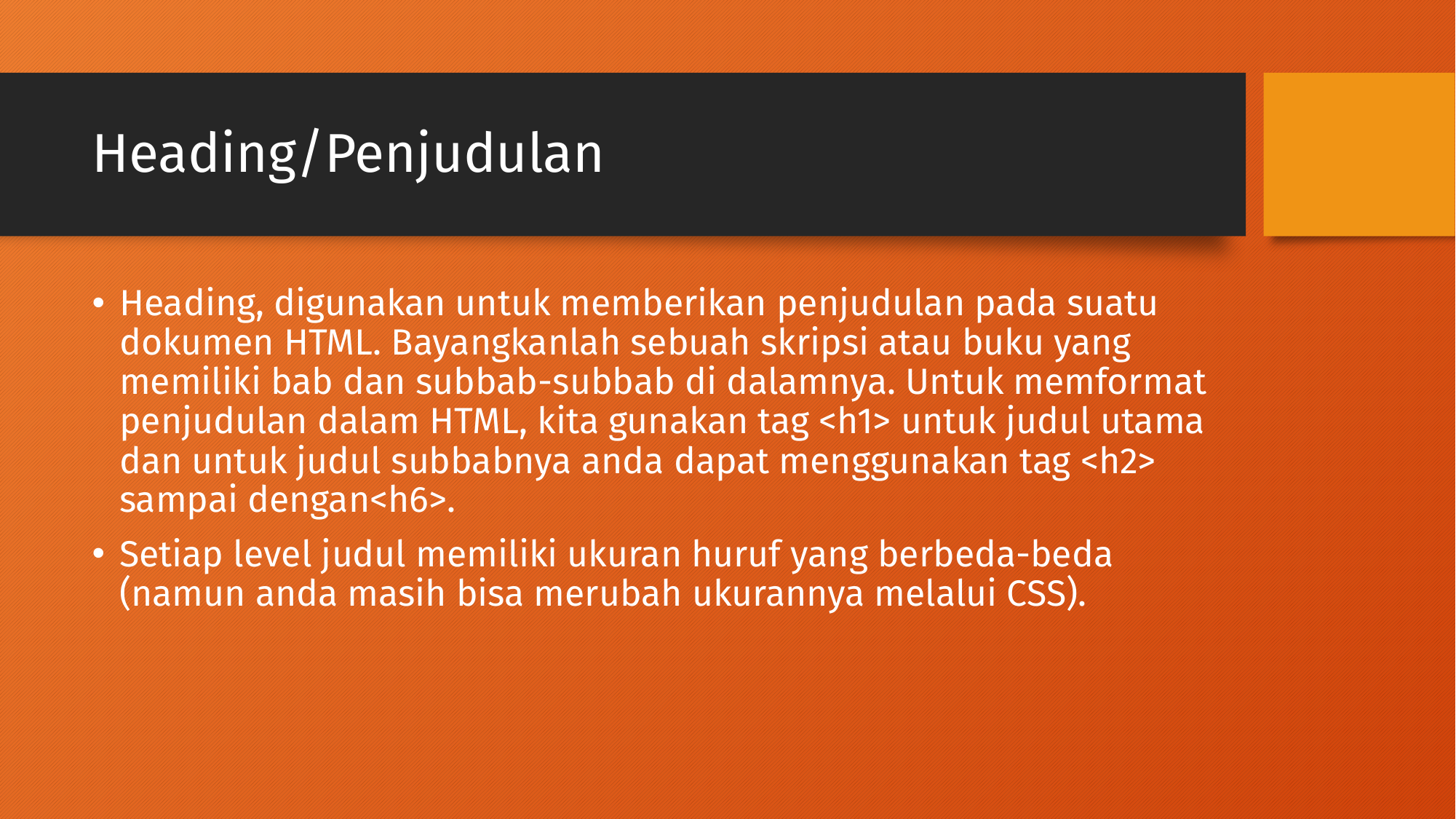

# Heading/Penjudulan
Heading, digunakan untuk memberikan penjudulan pada suatu dokumen HTML. Bayangkanlah sebuah skripsi atau buku yang memiliki bab dan subbab-subbab di dalamnya. Untuk memformat penjudulan dalam HTML, kita gunakan tag <h1> untuk judul utama dan untuk judul subbabnya anda dapat menggunakan tag <h2> sampai dengan<h6>.
Setiap level judul memiliki ukuran huruf yang berbeda-beda (namun anda masih bisa merubah ukurannya melalui CSS).